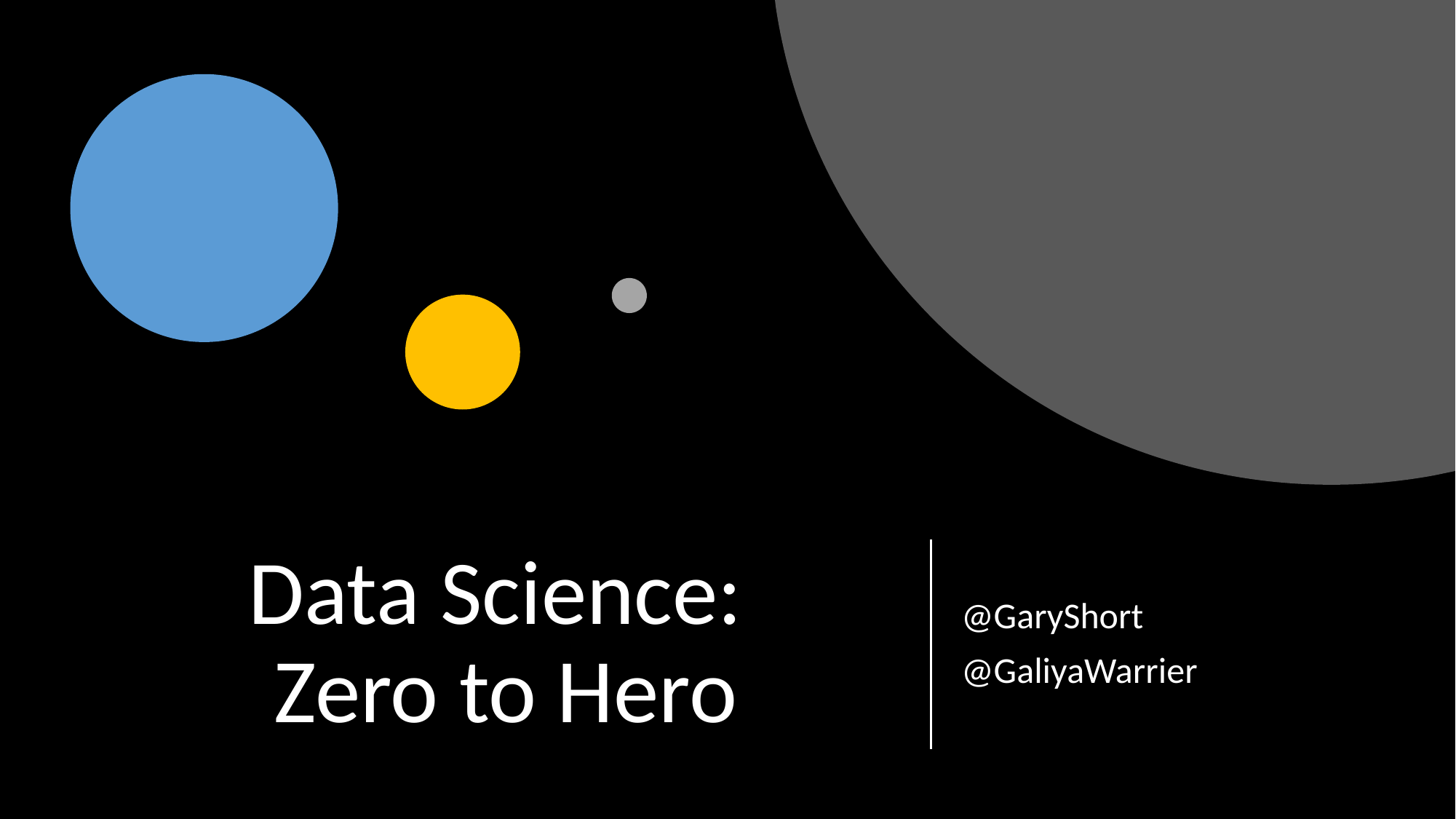

# Data Science: Zero to Hero
@GaryShort
@GaliyaWarrier